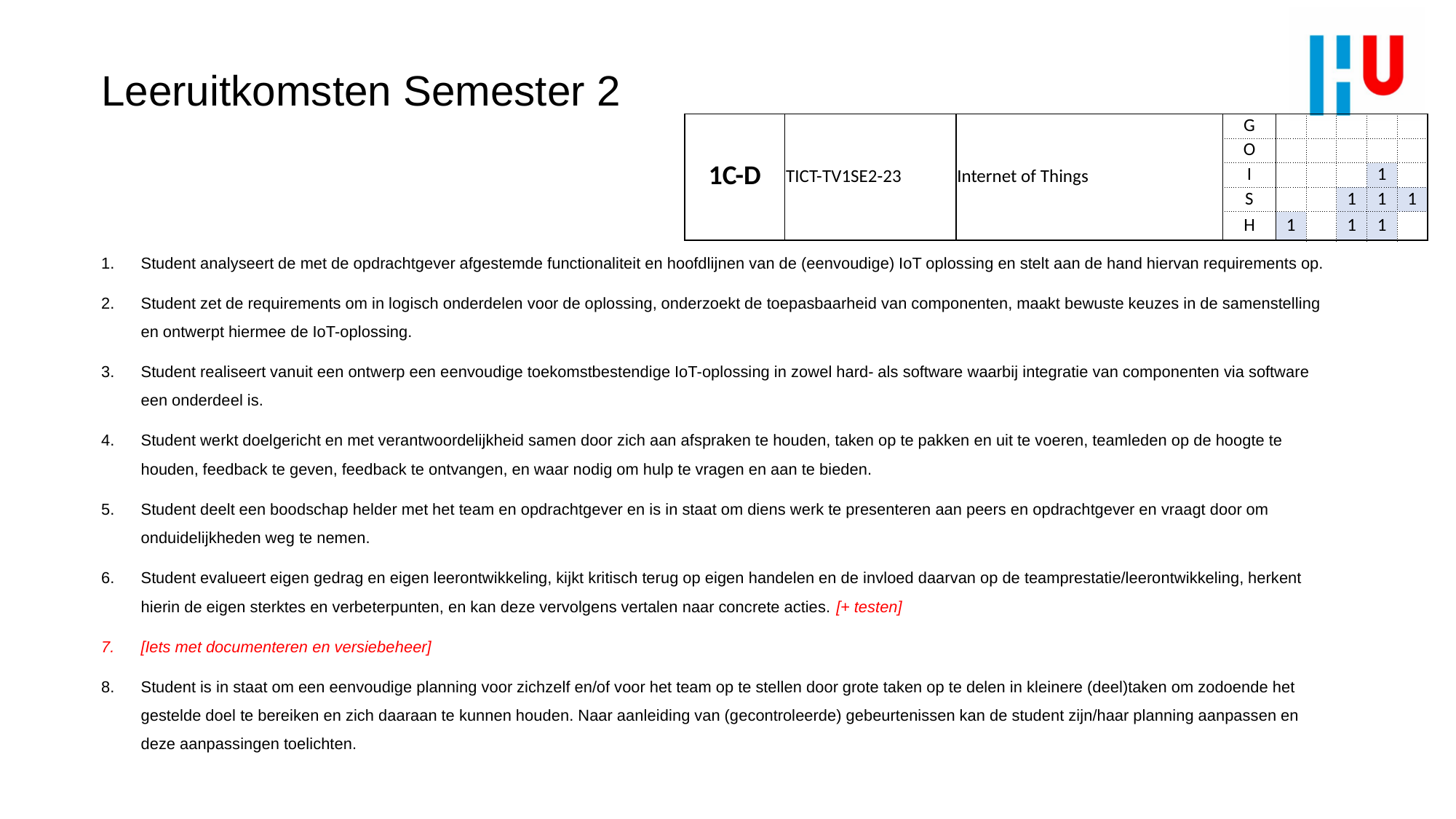

# Leeruitkomsten Semester 2
| 1C-D | TICT-TV1SE2-23 | Internet of Things | G |  |  |  |  |  |
| --- | --- | --- | --- | --- | --- | --- | --- | --- |
|  |  |  | O |  |  |  |  |  |
|  |  |  | I |  |  |  | 1 |  |
|  |  |  | S |  |  | 1 | 1 | 1 |
|  |  |  | H | 1 |  | 1 | 1 |  |
Student analyseert de met de opdrachtgever afgestemde functionaliteit en hoofdlijnen van de (eenvoudige) IoT oplossing en stelt aan de hand hiervan requirements op.
Student zet de requirements om in logisch onderdelen voor de oplossing, onderzoekt de toepasbaarheid van componenten, maakt bewuste keuzes in de samenstelling en ontwerpt hiermee de IoT-oplossing.
Student realiseert vanuit een ontwerp een eenvoudige toekomstbestendige IoT-oplossing in zowel hard- als software waarbij integratie van componenten via software een onderdeel is.
Student werkt doelgericht en met verantwoordelijkheid samen door zich aan afspraken te houden, taken op te pakken en uit te voeren, teamleden op de hoogte te houden, feedback te geven, feedback te ontvangen, en waar nodig om hulp te vragen en aan te bieden.
Student deelt een boodschap helder met het team en opdrachtgever en is in staat om diens werk te presenteren aan peers en opdrachtgever en vraagt door om onduidelijkheden weg te nemen.
Student evalueert eigen gedrag en eigen leerontwikkeling, kijkt kritisch terug op eigen handelen en de invloed daarvan op de teamprestatie/leerontwikkeling, herkent hierin de eigen sterktes en verbeterpunten, en kan deze vervolgens vertalen naar concrete acties. [+ testen]
[Iets met documenteren en versiebeheer]
Student is in staat om een eenvoudige planning voor zichzelf en/of voor het team op te stellen door grote taken op te delen in kleinere (deel)taken om zodoende het gestelde doel te bereiken en zich daaraan te kunnen houden. Naar aanleiding van (gecontroleerde) gebeurtenissen kan de student zijn/haar planning aanpassen en deze aanpassingen toelichten.